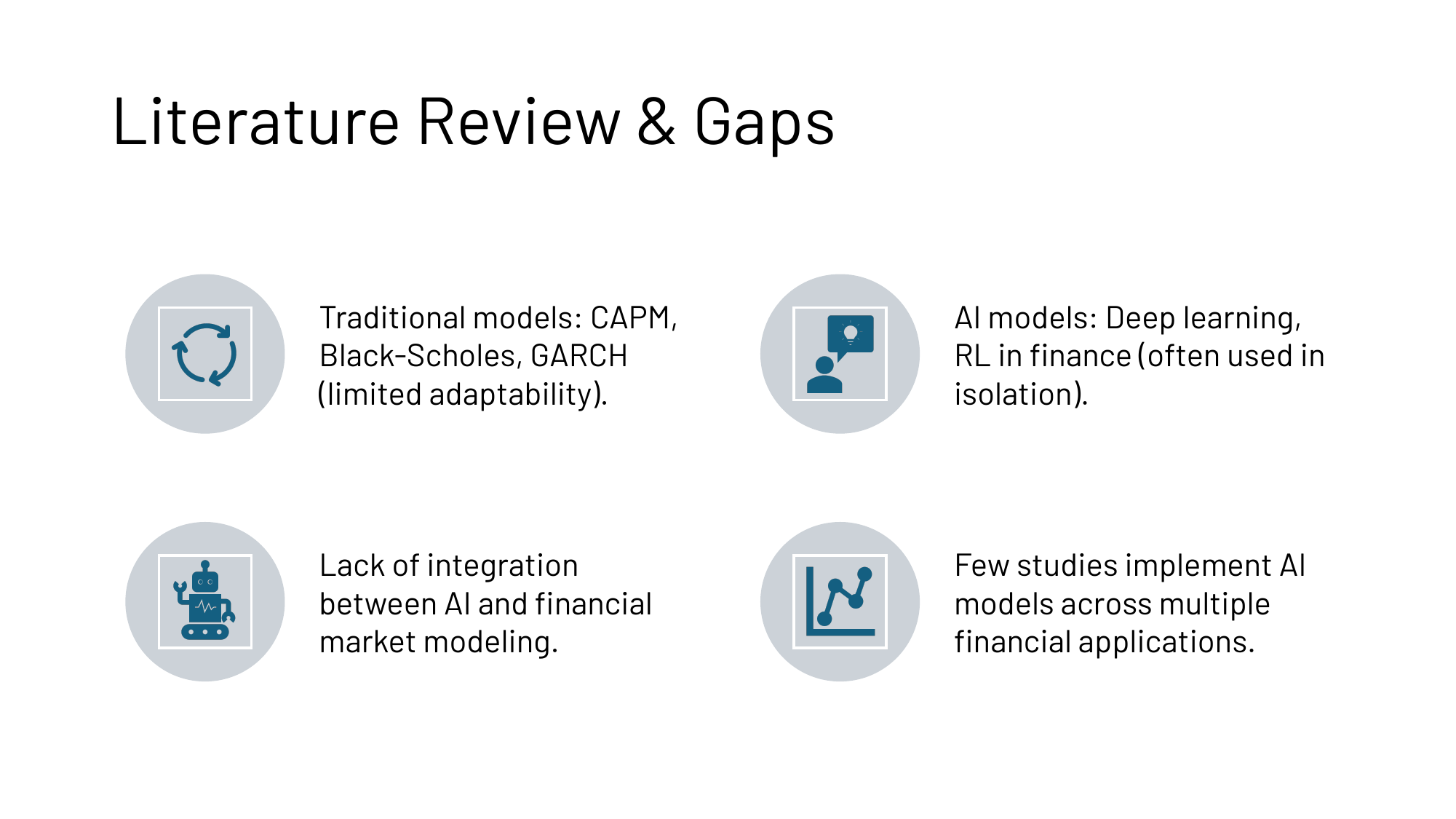

# Literature Review & Gaps
Traditional models: CAPM, Black-Scholes, GARCH (limited adaptability).
AI models: Deep learning, RL in finance (often used in isolation).
Lack of integration between AI and financial market modeling.
Few studies implement AI models across multiple financial applications.